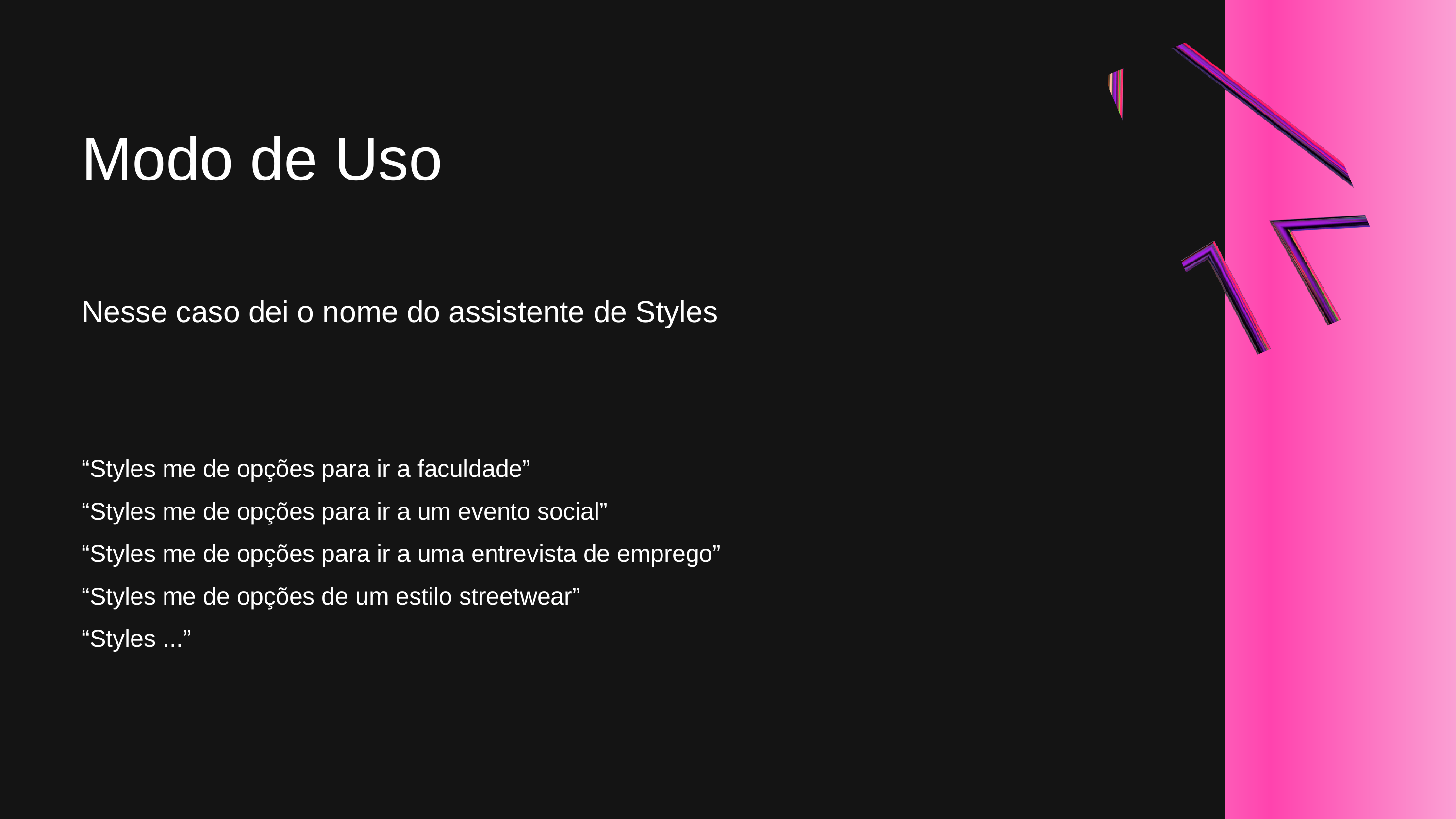

Modo de Uso
Nesse caso dei o nome do assistente de Styles

“Styles me de opções para ir a faculdade”
“Styles me de opções para ir a um evento social”
“Styles me de opções para ir a uma entrevista de emprego”
“Styles me de opções de um estilo streetwear”
“Styles ...”